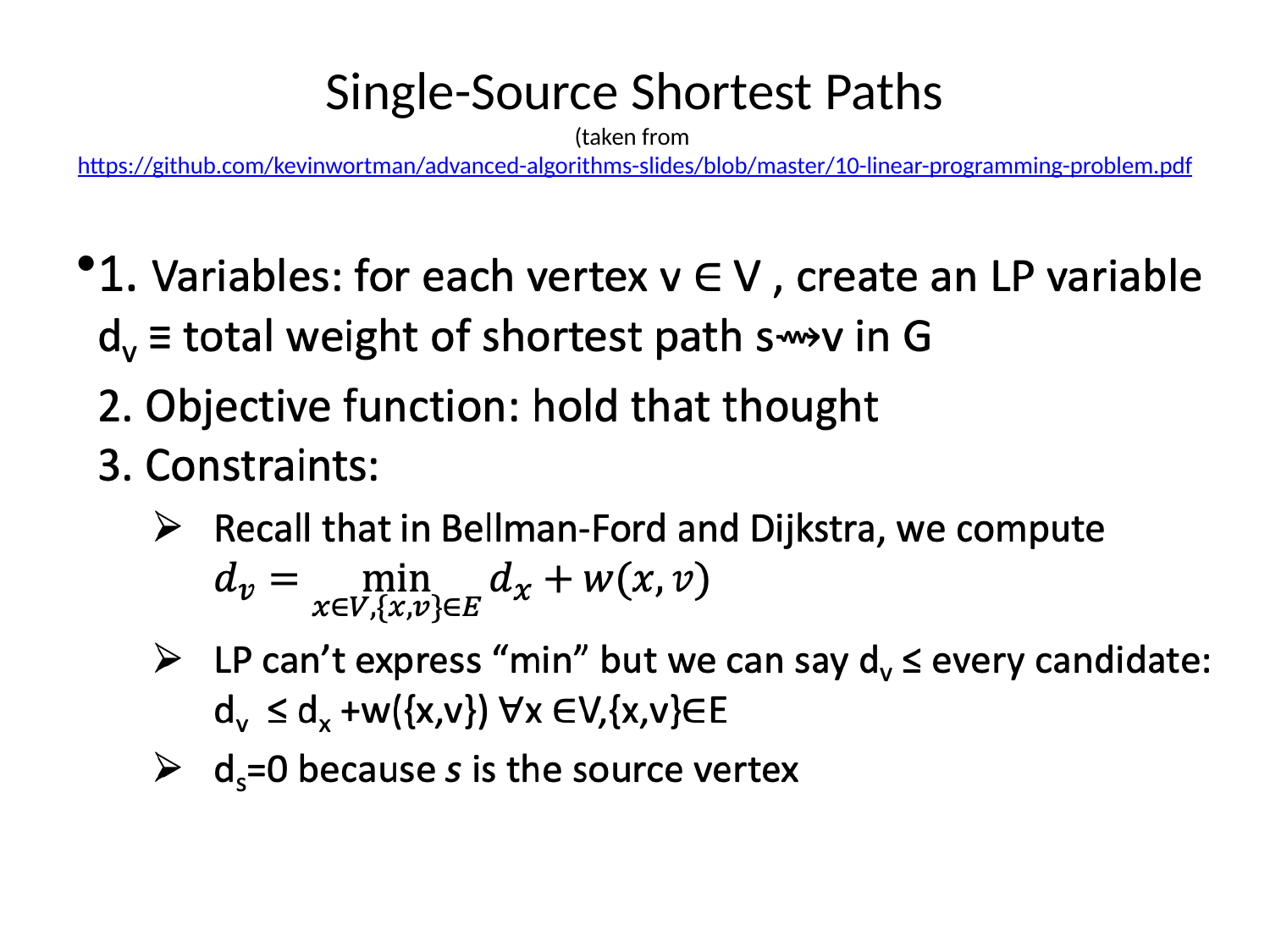

# Single-Source Shortest Paths (taken from https://github.com/kevinwortman/advanced-algorithms-slides/blob/master/10-linear-programming-problem.pdf